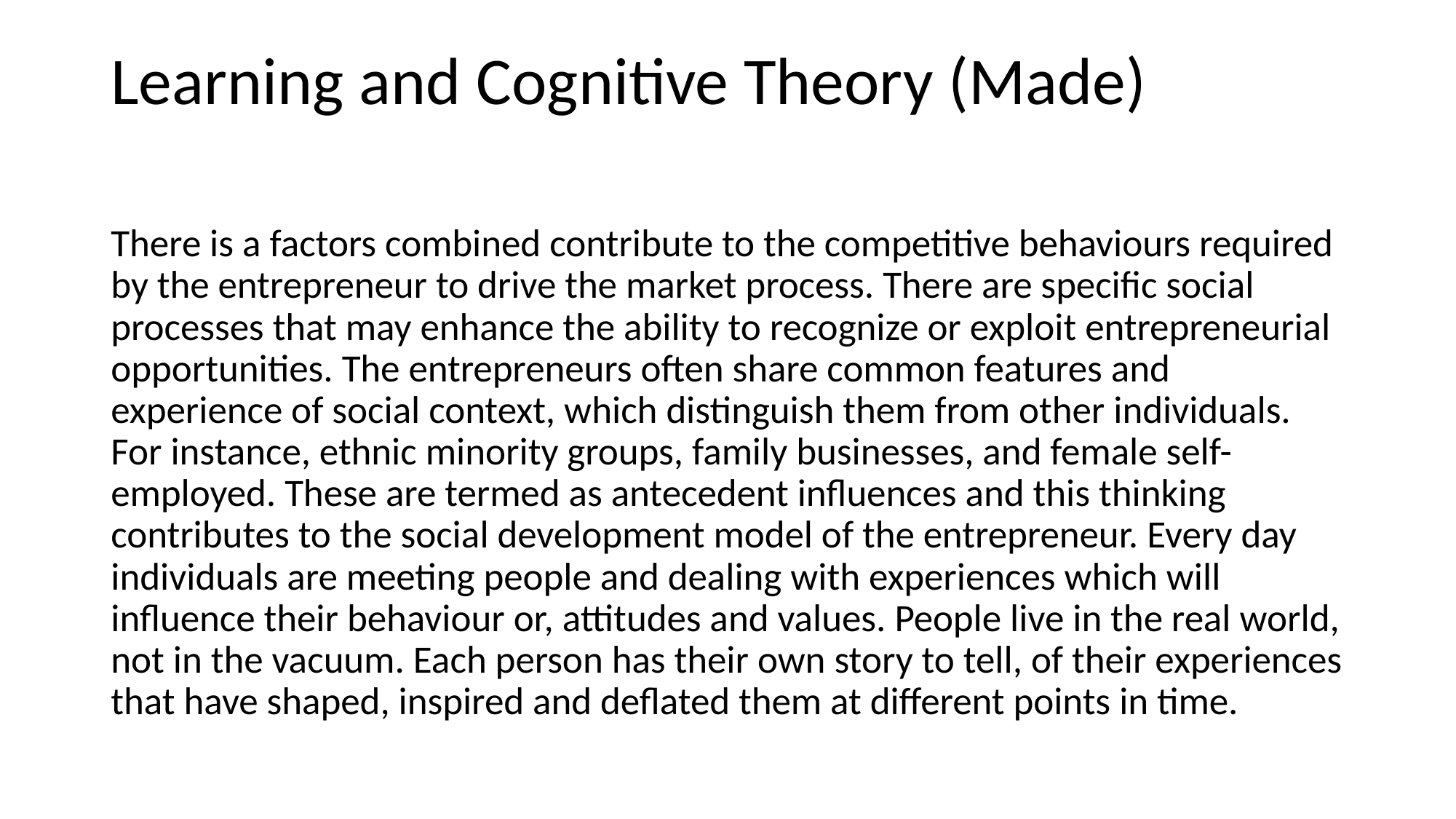

# Learning and Cognitive Theory (Made)
There is a factors combined contribute to the competitive behaviours required by the entrepreneur to drive the market process. There are specific social processes that may enhance the ability to recognize or exploit entrepreneurial opportunities. The entrepreneurs often share common features and experience of social context, which distinguish them from other individuals. For instance, ethnic minority groups, family businesses, and female self- employed. These are termed as antecedent influences and this thinking contributes to the social development model of the entrepreneur. Every day individuals are meeting people and dealing with experiences which will influence their behaviour or, attitudes and values. People live in the real world, not in the vacuum. Each person has their own story to tell, of their experiences that have shaped, inspired and deflated them at different points in time.